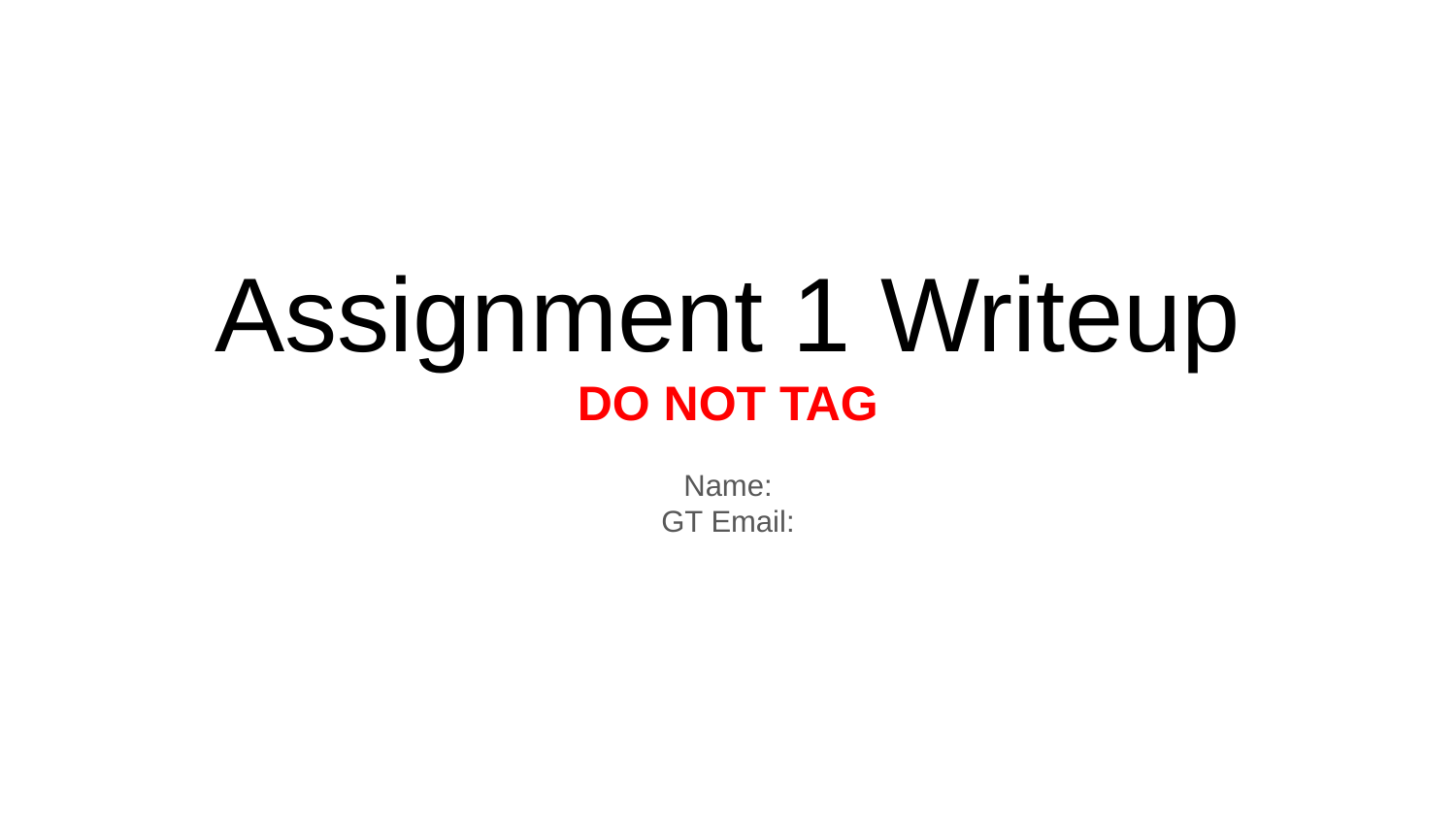

# Assignment 1 Writeup DO NOT TAG
Name:
GT Email: